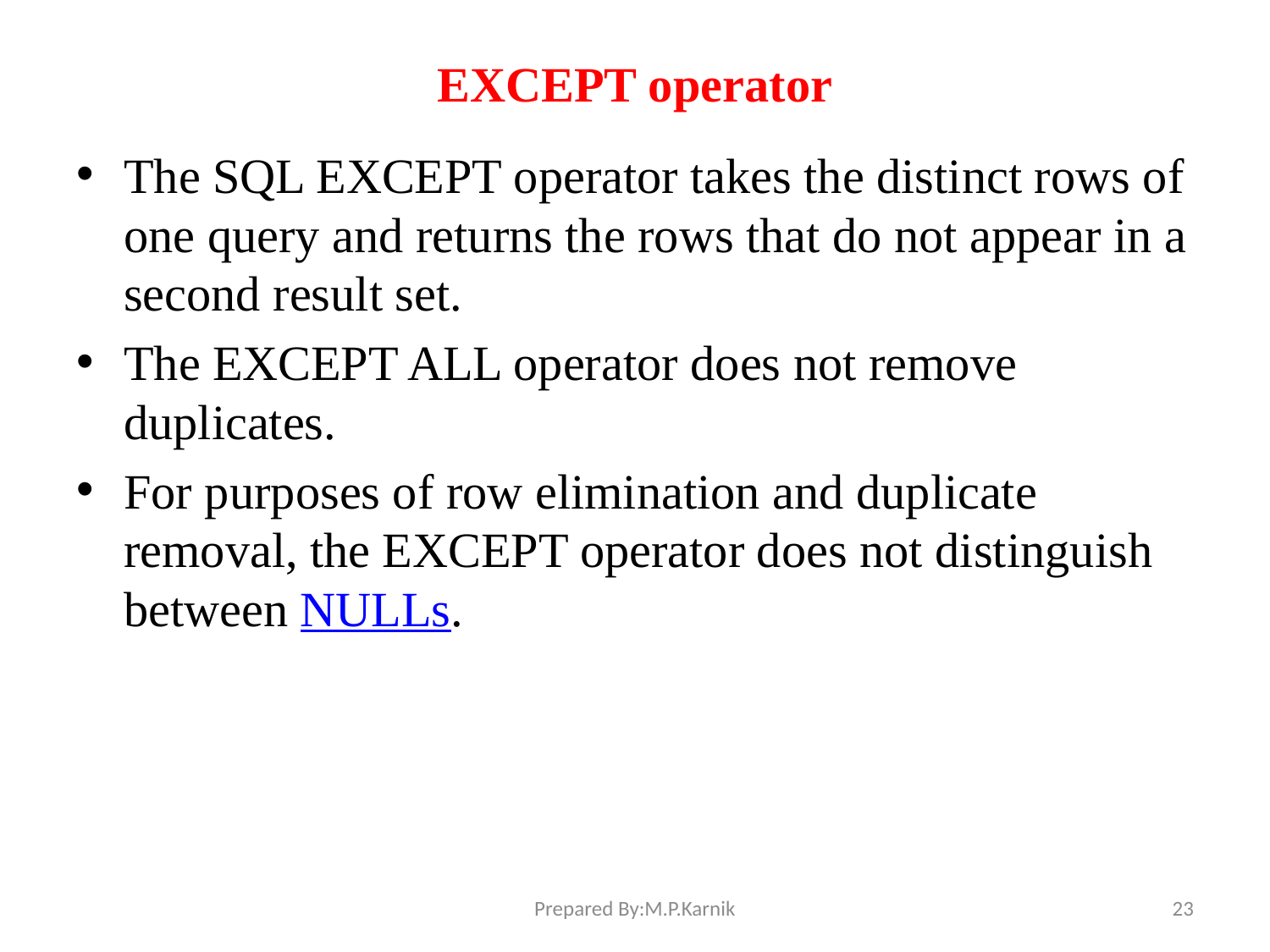

# EXCEPT operator
The SQL EXCEPT operator takes the distinct rows of one query and returns the rows that do not appear in a second result set.
The EXCEPT ALL operator does not remove duplicates.
For purposes of row elimination and duplicate removal, the EXCEPT operator does not distinguish between NULLs.
Prepared By:M.P.Karnik
23